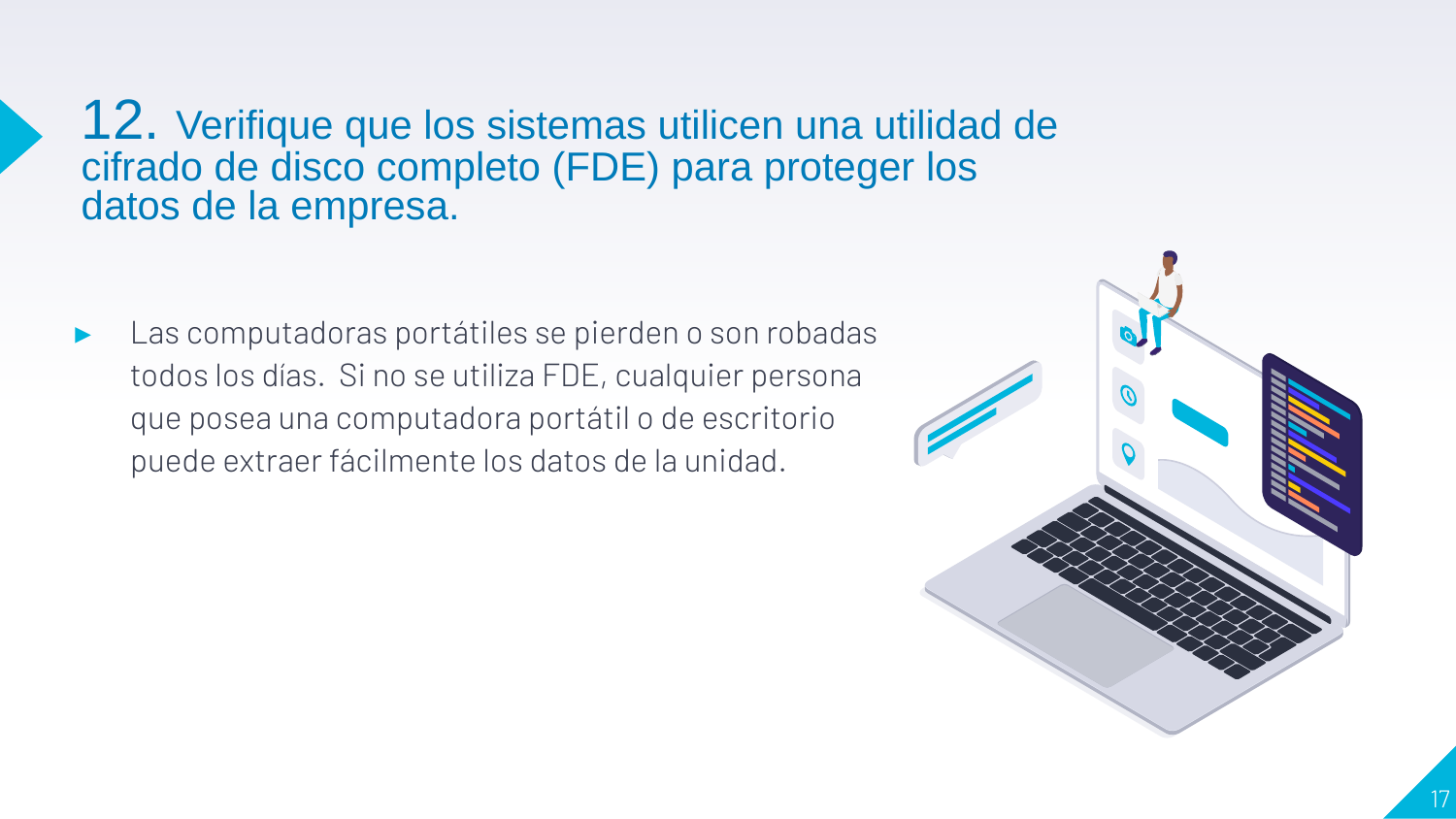

# 12. Verifique que los sistemas utilicen una utilidad de cifrado de disco completo (FDE) para proteger los datos de la empresa.

Las computadoras portátiles se pierden o son robadas todos los días.  Si no se utiliza FDE, cualquier persona que posea una computadora portátil o de escritorio puede extraer fácilmente los datos de la unidad.

17